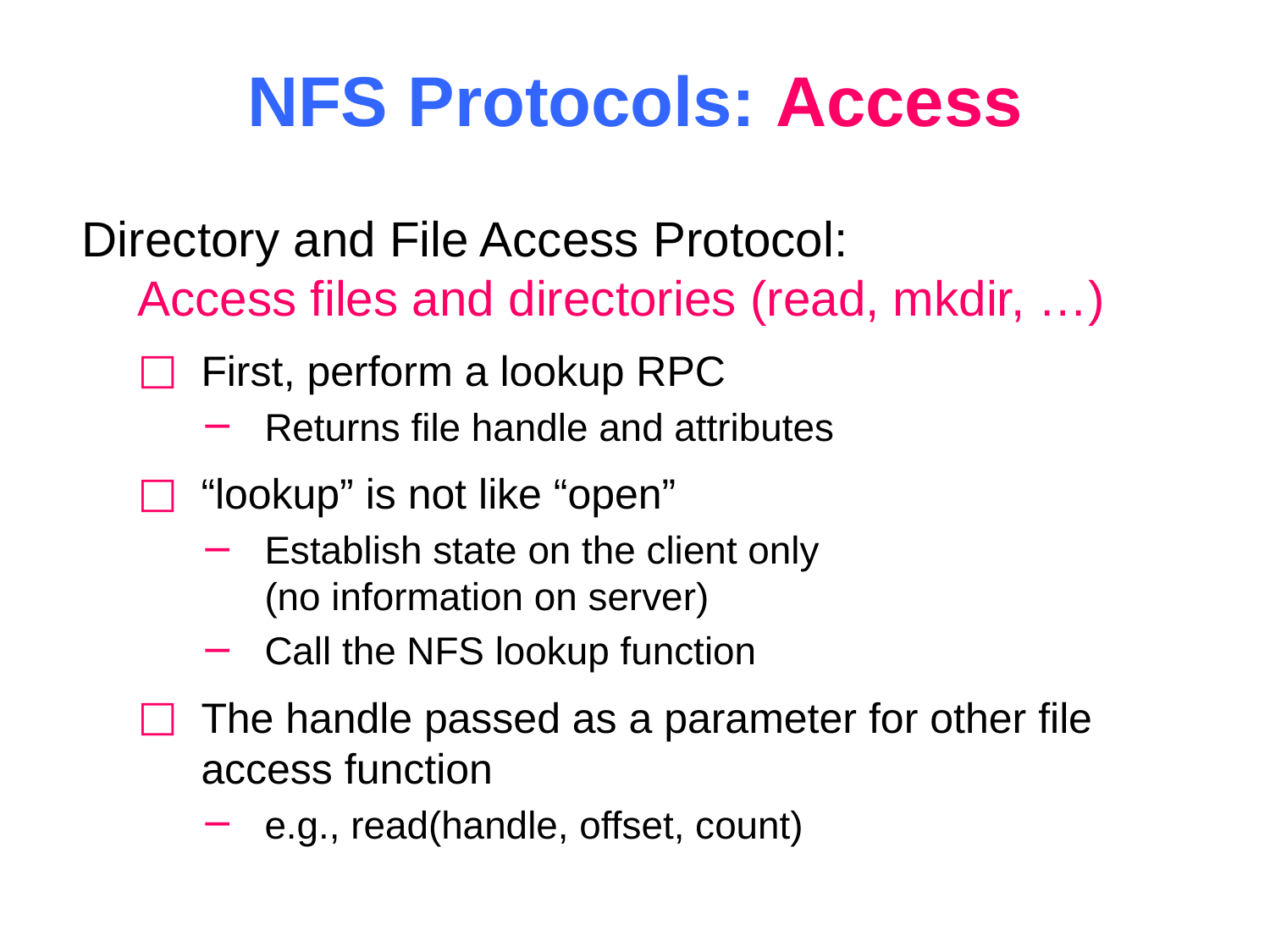

# NFS Protocols: Access
Directory and File Access Protocol:
Access files and directories (read, mkdir, …)

First, perform a lookup RPC
Returns file handle and attributes

“lookup” is not like “open”
Establish state on the client only
(no information on server)
Call the NFS lookup function

The handle passed as a parameter for other file access function
e.g., read(handle, offset, count)